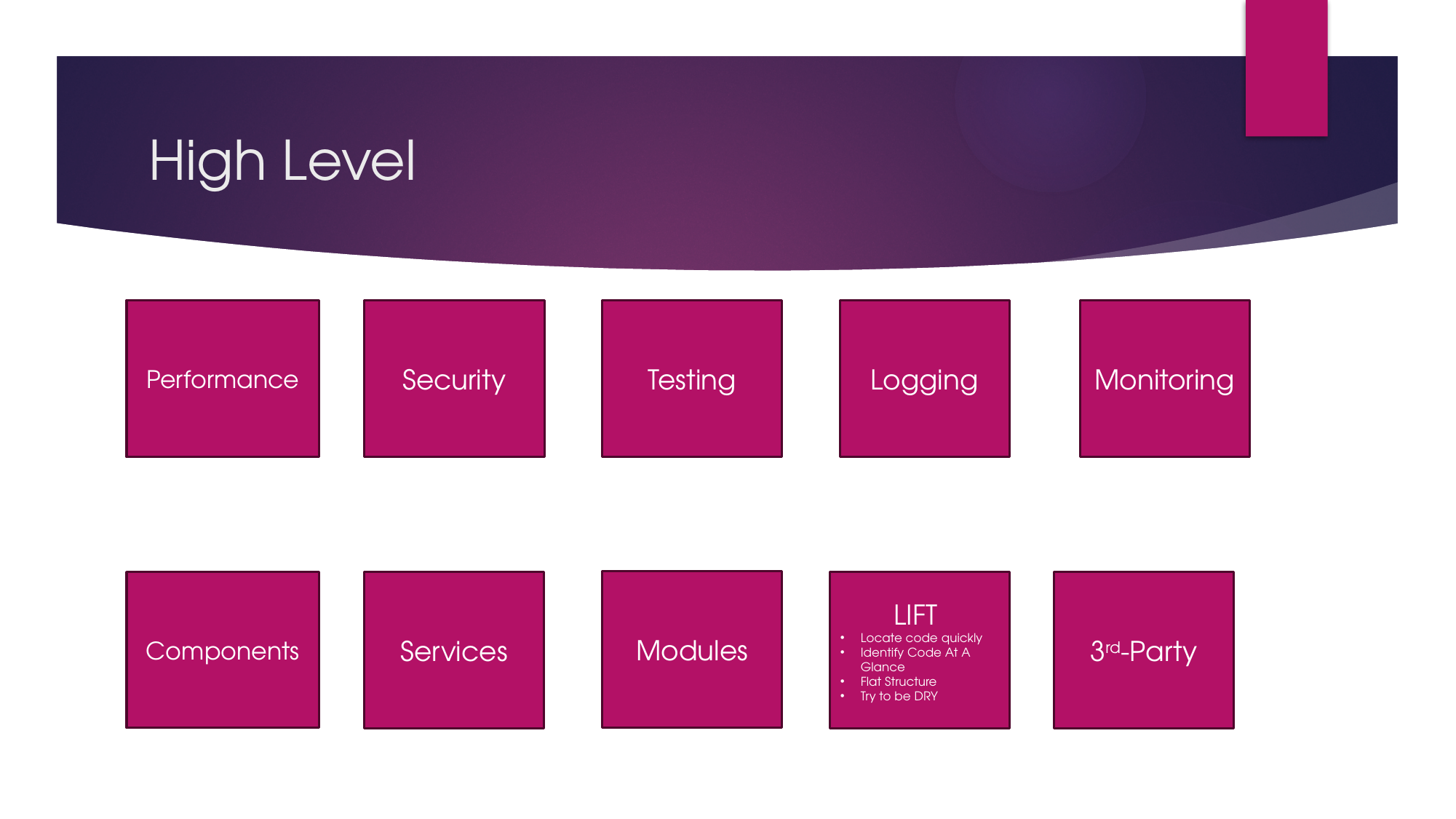

# High Level
Security
Testing
Logging
Monitoring
Performance
Modules
Components
Services
LIFT
Locate code quickly
Identify Code At A Glance
Flat Structure
Try to be DRY
3rd-Party